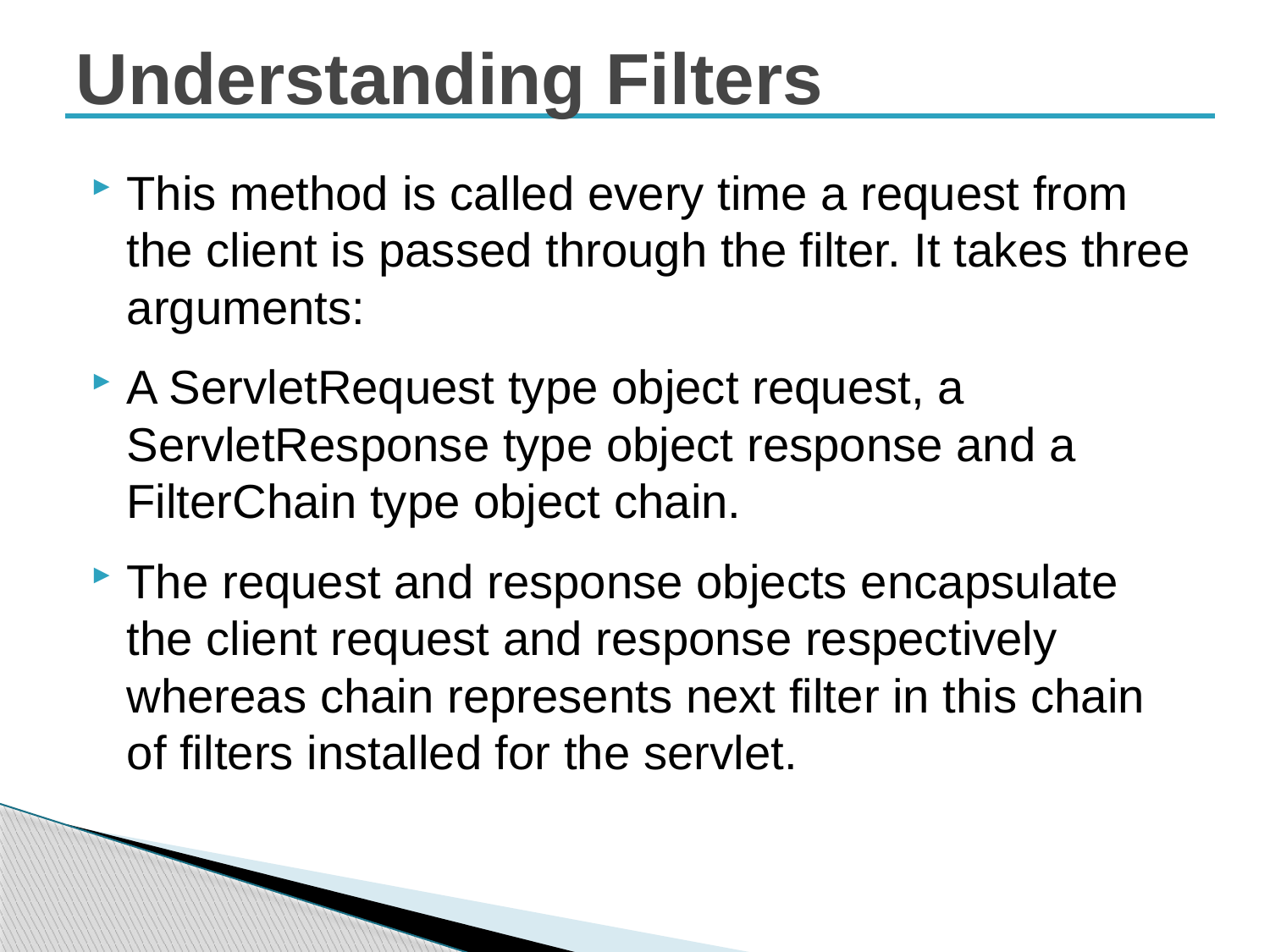

# Understanding Filters
This method is called every time a request from the client is passed through the filter. It takes three arguments:
A ServletRequest type object request, a ServletResponse type object response and a FilterChain type object chain.
The request and response objects encapsulate the client request and response respectively whereas chain represents next filter in this chain of filters installed for the servlet.